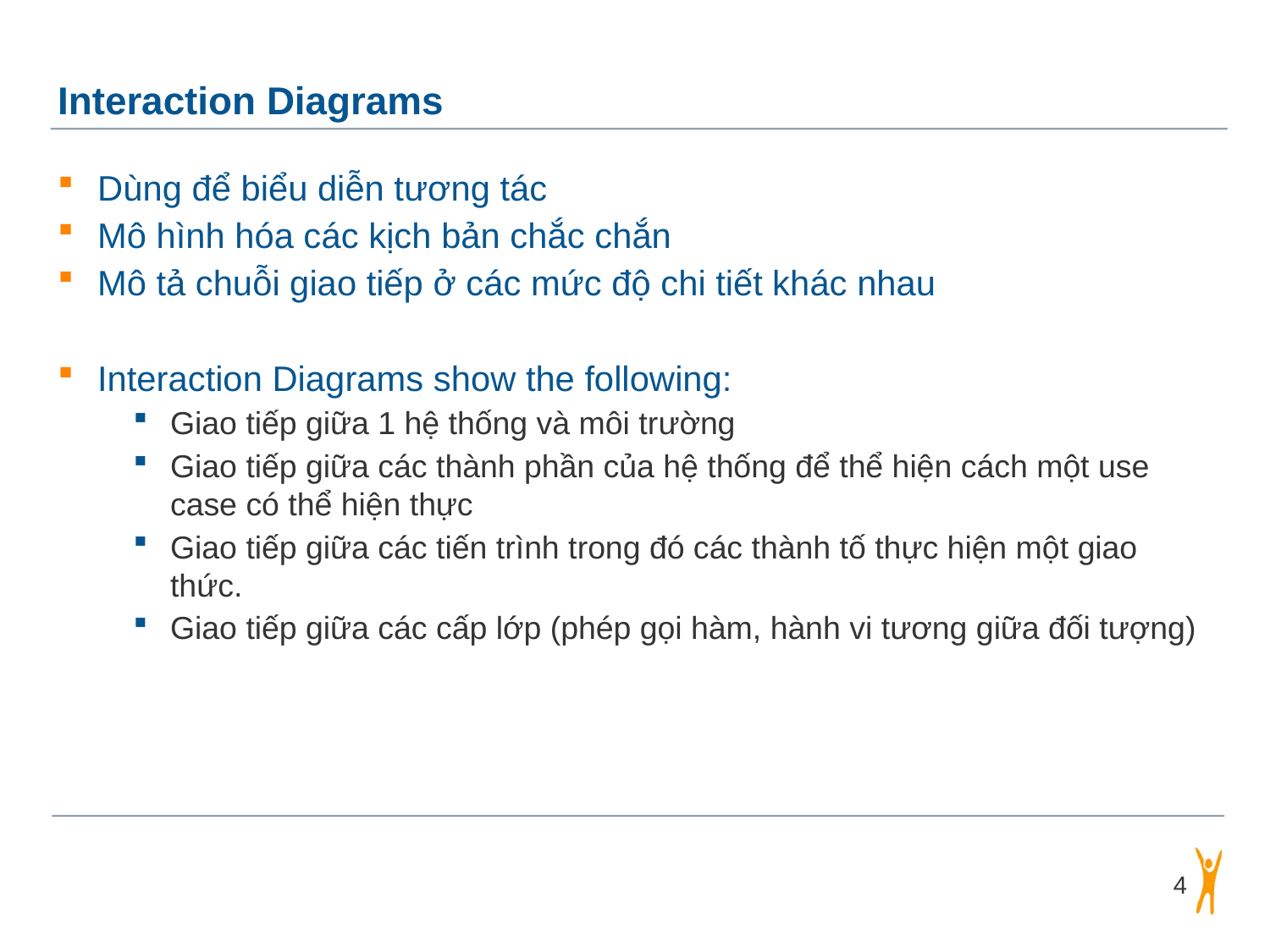

# Interaction Diagrams
Dùng để biểu diễn tương tác
Mô hình hóa các kịch bản chắc chắn
Mô tả chuỗi giao tiếp ở các mức độ chi tiết khác nhau

Interaction Diagrams show the following:
Giao tiếp giữa 1 hệ thống và môi trường
Giao tiếp giữa các thành phần của hệ thống để thể hiện cách một use case có thể hiện thực
Giao tiếp giữa các tiến trình trong đó các thành tố thực hiện một giao thức.
Giao tiếp giữa các cấp lớp (phép gọi hàm, hành vi tương giữa đối tượng)
4